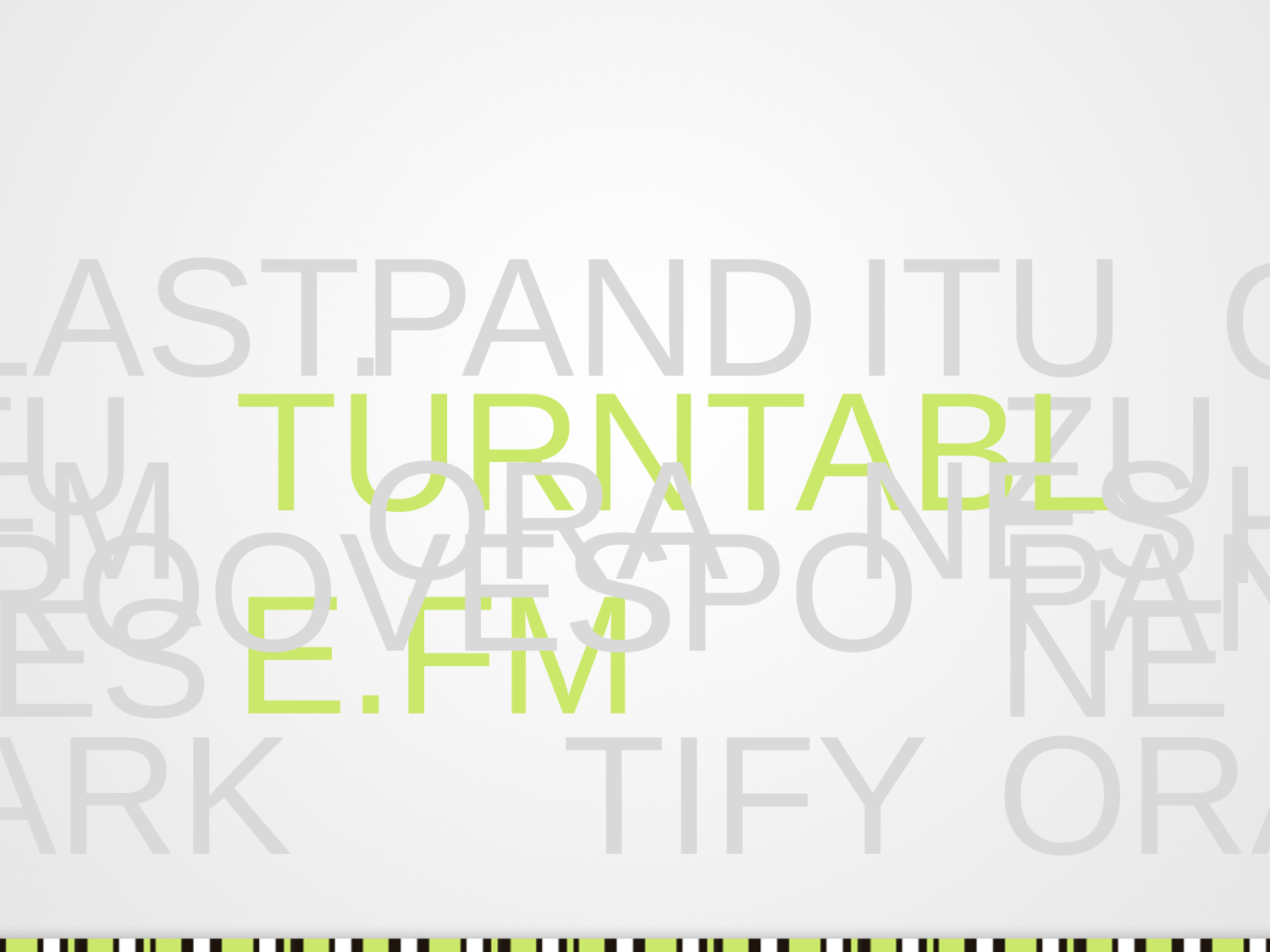

LAST.FM
PANDORA
ITUNES
GROOVESHARK
TURNTABLE.FM
ITUNES
ZUNE
GROOVESHARK
SPOTIFY
PANDORA